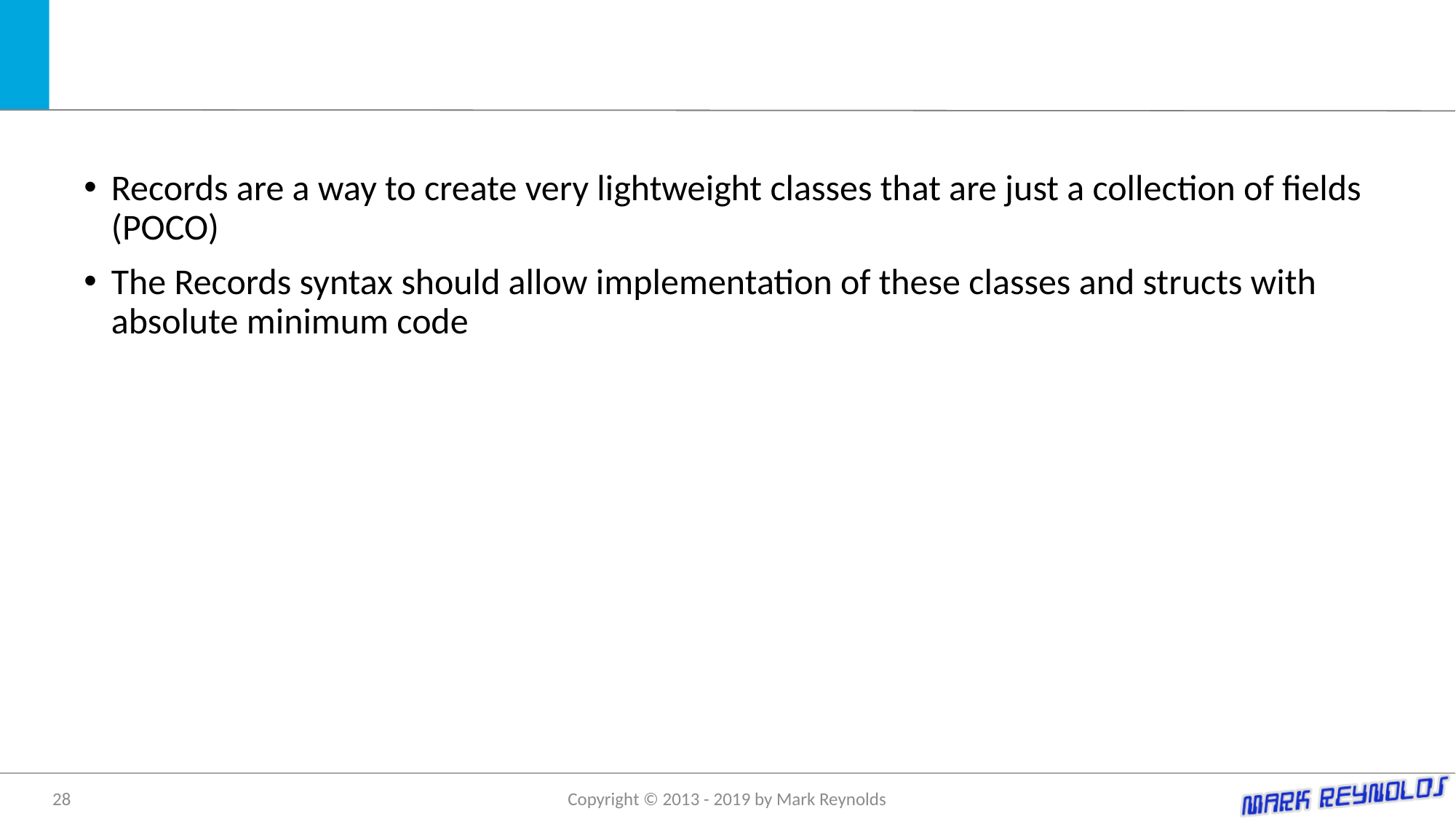

#
Records are a way to create very lightweight classes that are just a collection of fields (POCO)
The Records syntax should allow implementation of these classes and structs with absolute minimum code
28
Copyright © 2013 - 2019 by Mark Reynolds